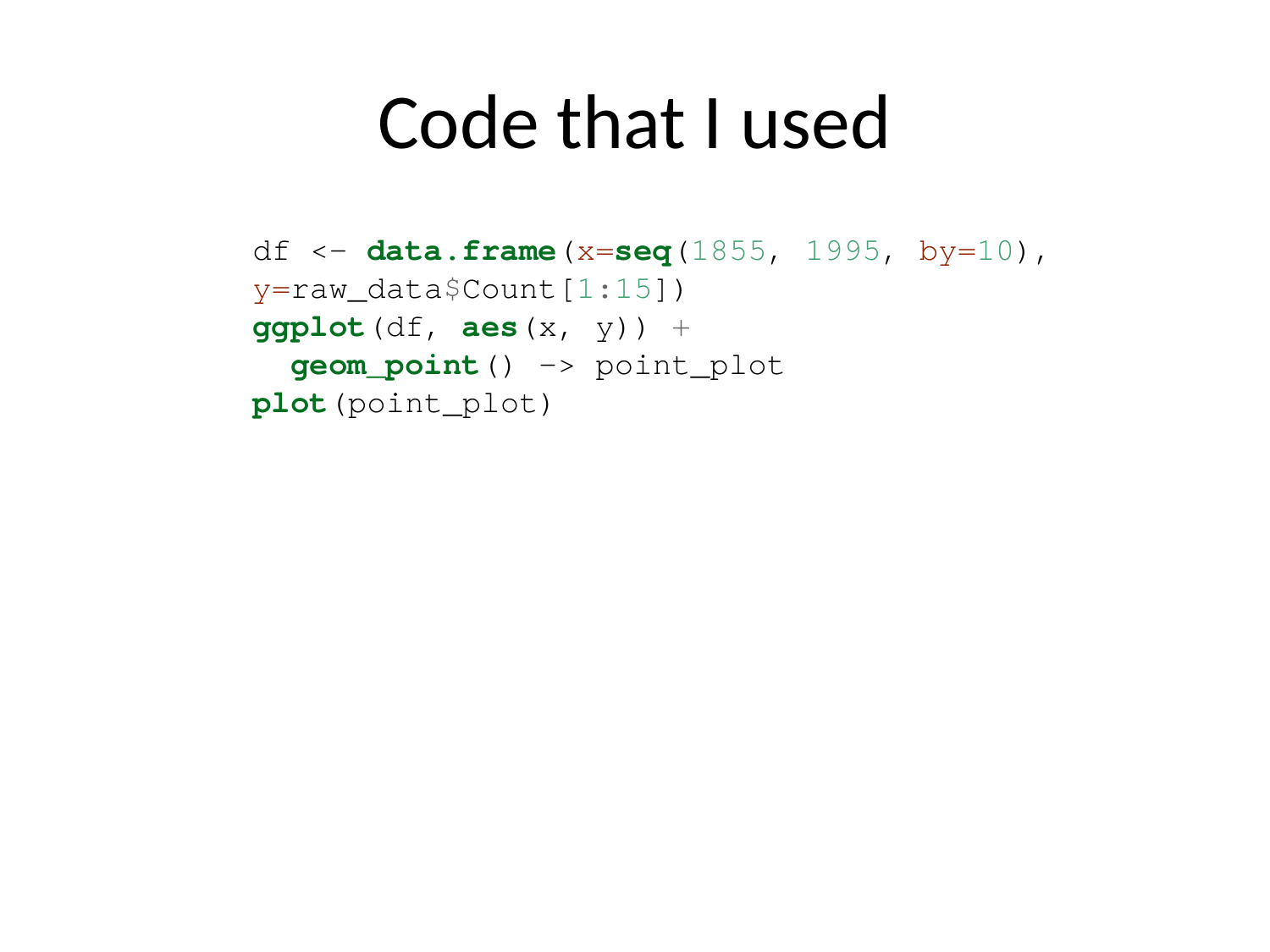

# Code that I used
df <- data.frame(x=seq(1855, 1995, by=10), y=raw_data$Count[1:15])
ggplot(df, aes(x, y)) +
  geom_point() -> point_plot
plot(point_plot)